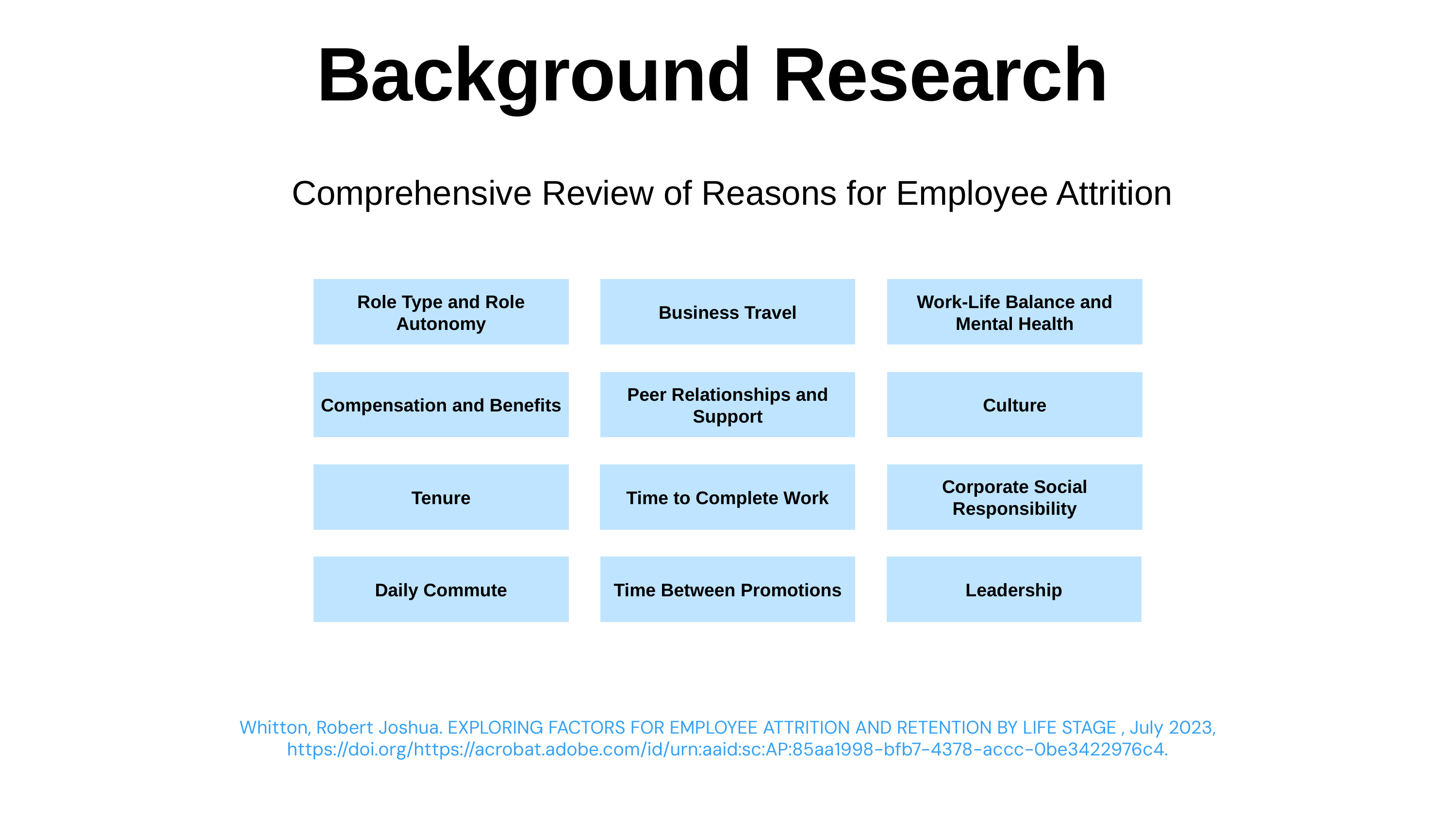

Background Research
 Comprehensive Review of Reasons for Employee Attrition

Role Type and Role Autonomy

Business Travel

Work-Life Balance and Mental Health

Compensation and Benefits

Peer Relationships and Support

Culture

Tenure

Time to Complete Work

Corporate Social Responsibility

Daily Commute

Time Between Promotions

Leadership
Whitton, Robert Joshua. EXPLORING FACTORS FOR EMPLOYEE ATTRITION AND RETENTION BY LIFE STAGE , July 2023, https://doi.org/https://acrobat.adobe.com/id/urn:aaid:sc:AP:85aa1998-bfb7-4378-accc-0be3422976c4.